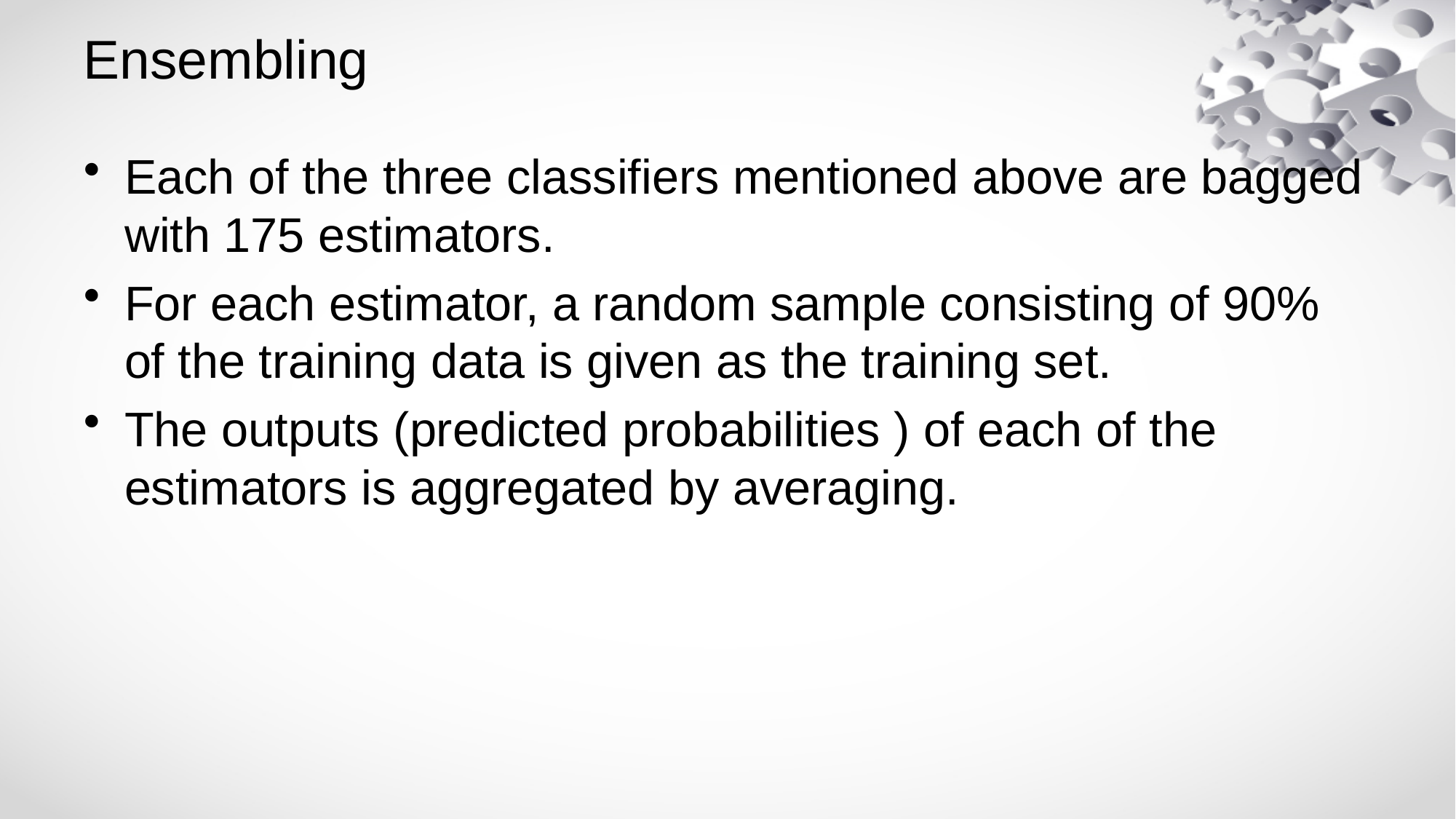

# Ensembling
Each of the three classifiers mentioned above are bagged with 175 estimators.
For each estimator, a random sample consisting of 90% of the training data is given as the training set.
The outputs (predicted probabilities ) of each of the estimators is aggregated by averaging.